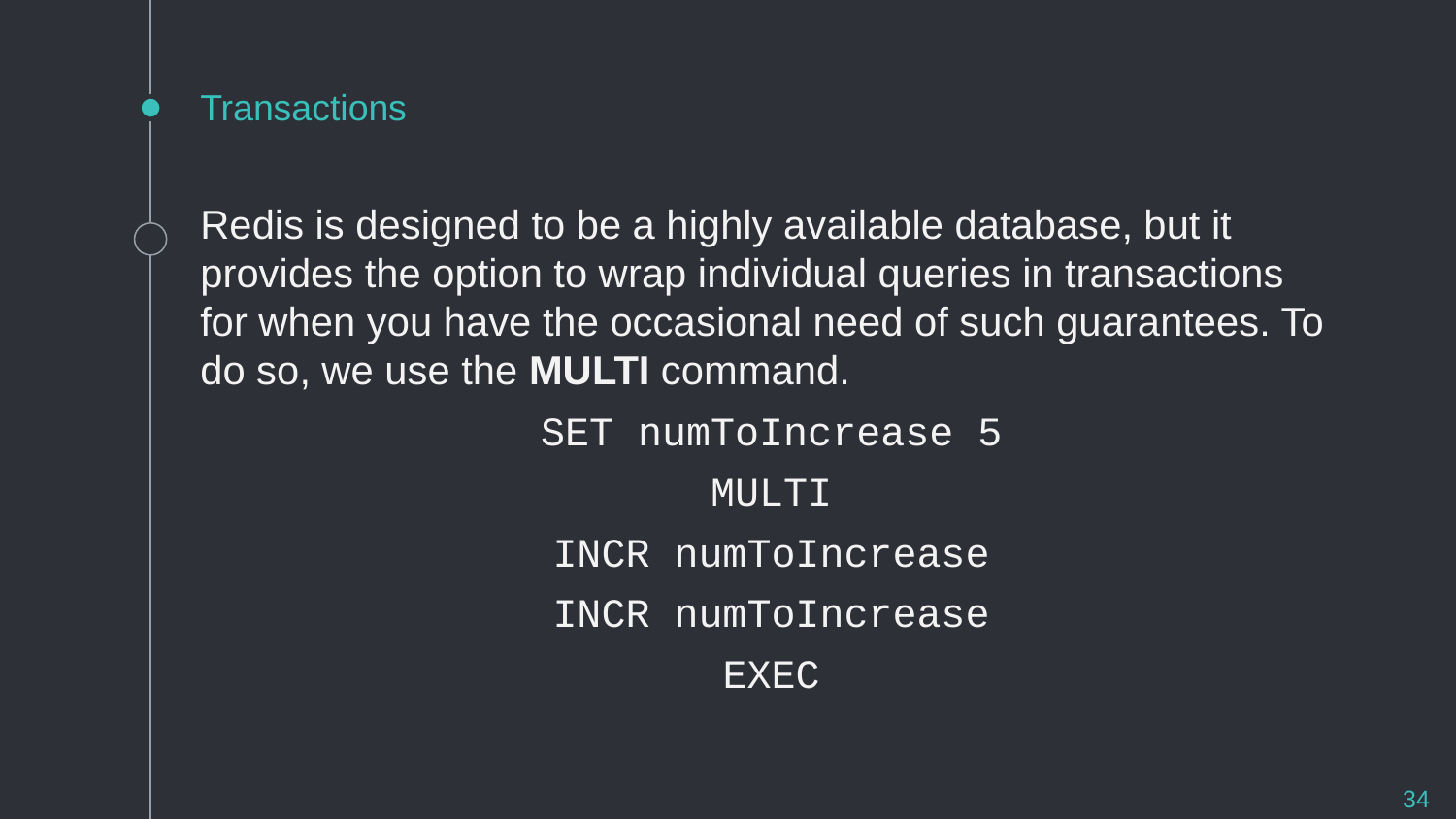

# Transactions
Redis is designed to be a highly available database, but it provides the option to wrap individual queries in transactions for when you have the occasional need of such guarantees. To do so, we use the MULTI command.
SET numToIncrease 5
MULTI
INCR numToIncrease
INCR numToIncrease
EXEC
34